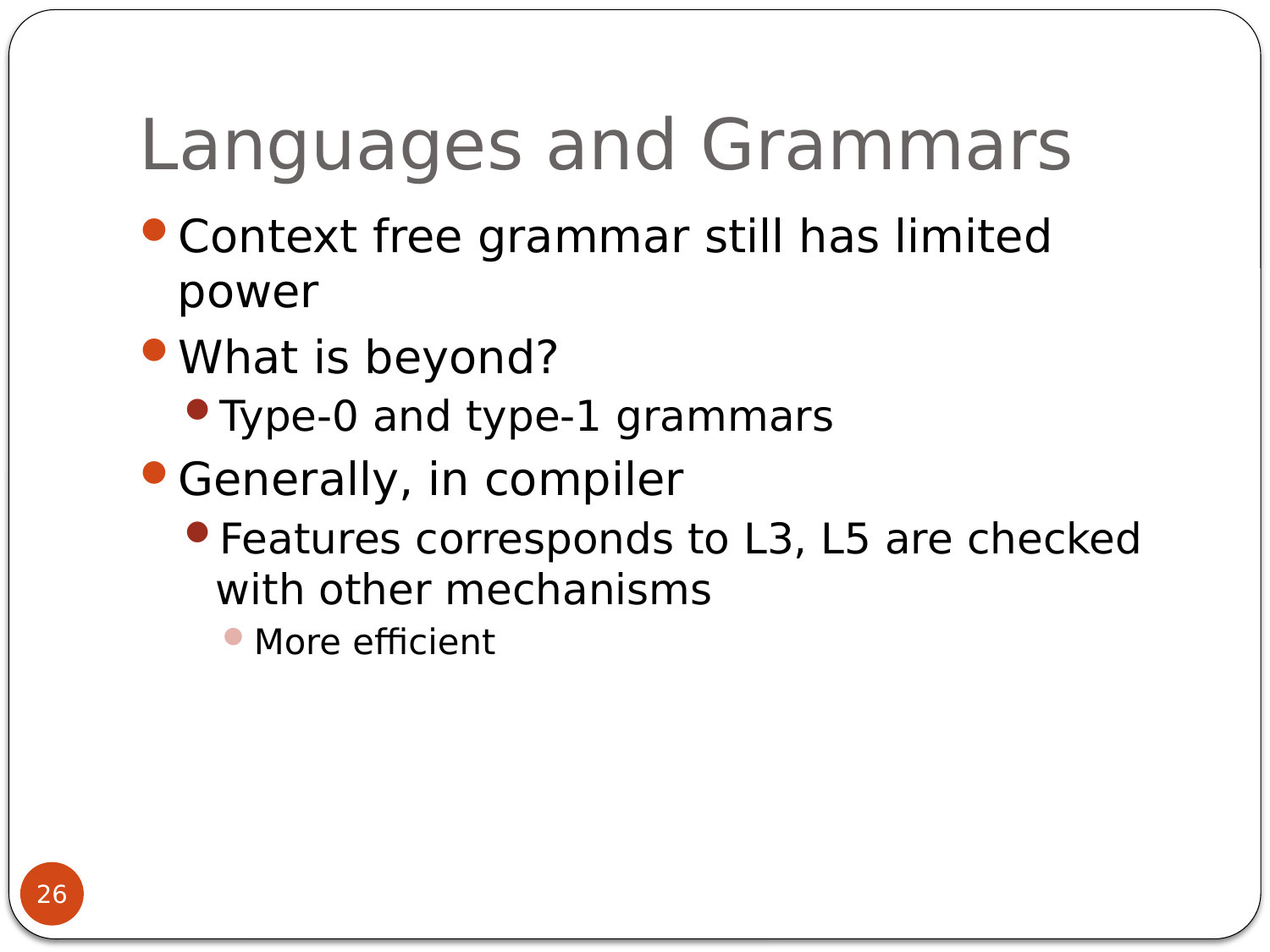

# Languages and Grammars
Context free grammar still has limited power
What is beyond?
Type-0 and type-1 grammars
Generally, in compiler
Features corresponds to L3, L5 are checked with other mechanisms
More efficient
26